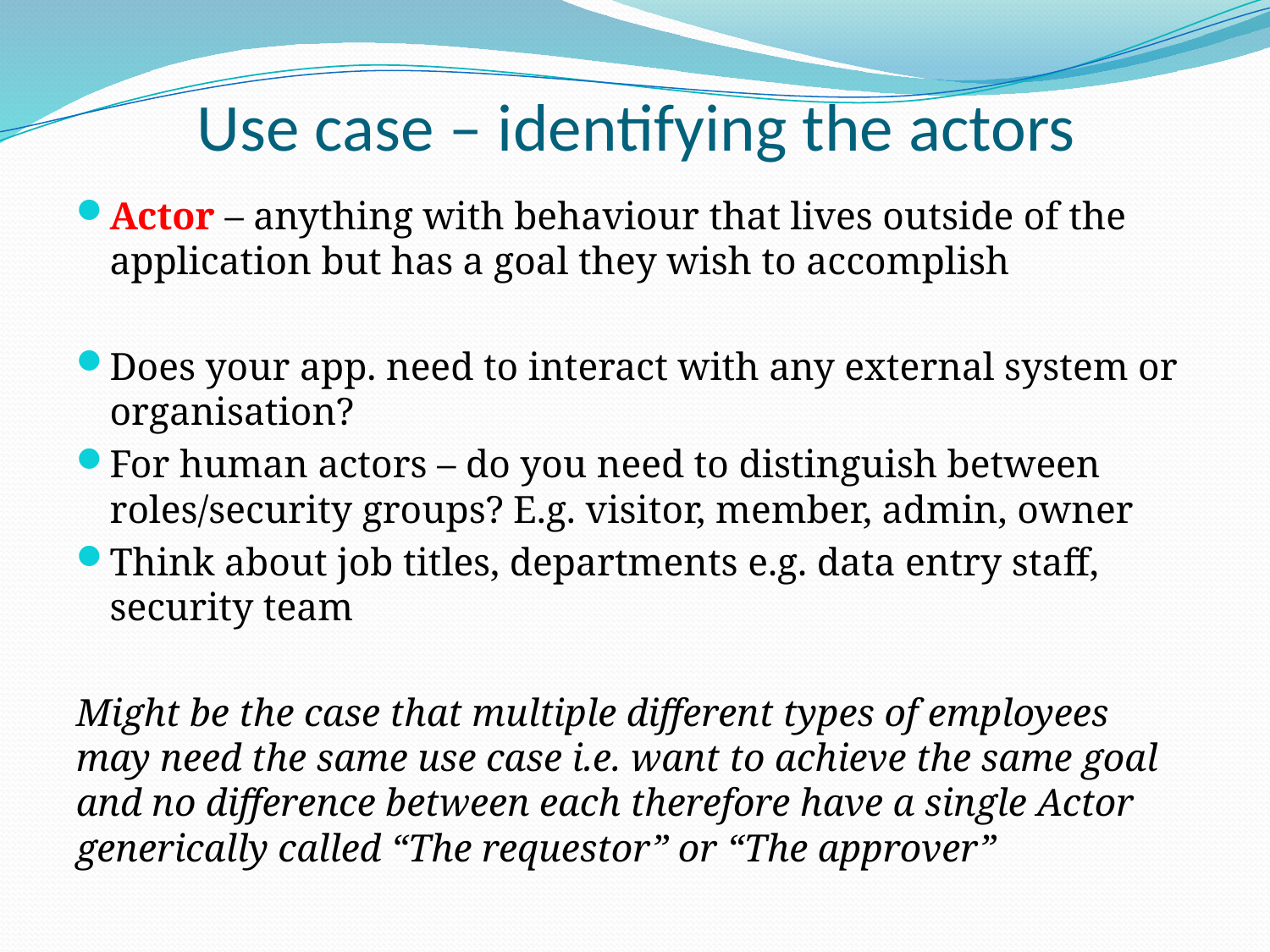

# Use case – identifying the actors
Actor – anything with behaviour that lives outside of the application but has a goal they wish to accomplish

Does your app. need to interact with any external system or organisation?
For human actors – do you need to distinguish between roles/security groups? E.g. visitor, member, admin, owner
Think about job titles, departments e.g. data entry staff, security team

Might be the case that multiple different types of employees may need the same use case i.e. want to achieve the same goal and no difference between each therefore have a single Actor generically called “The requestor” or “The approver”